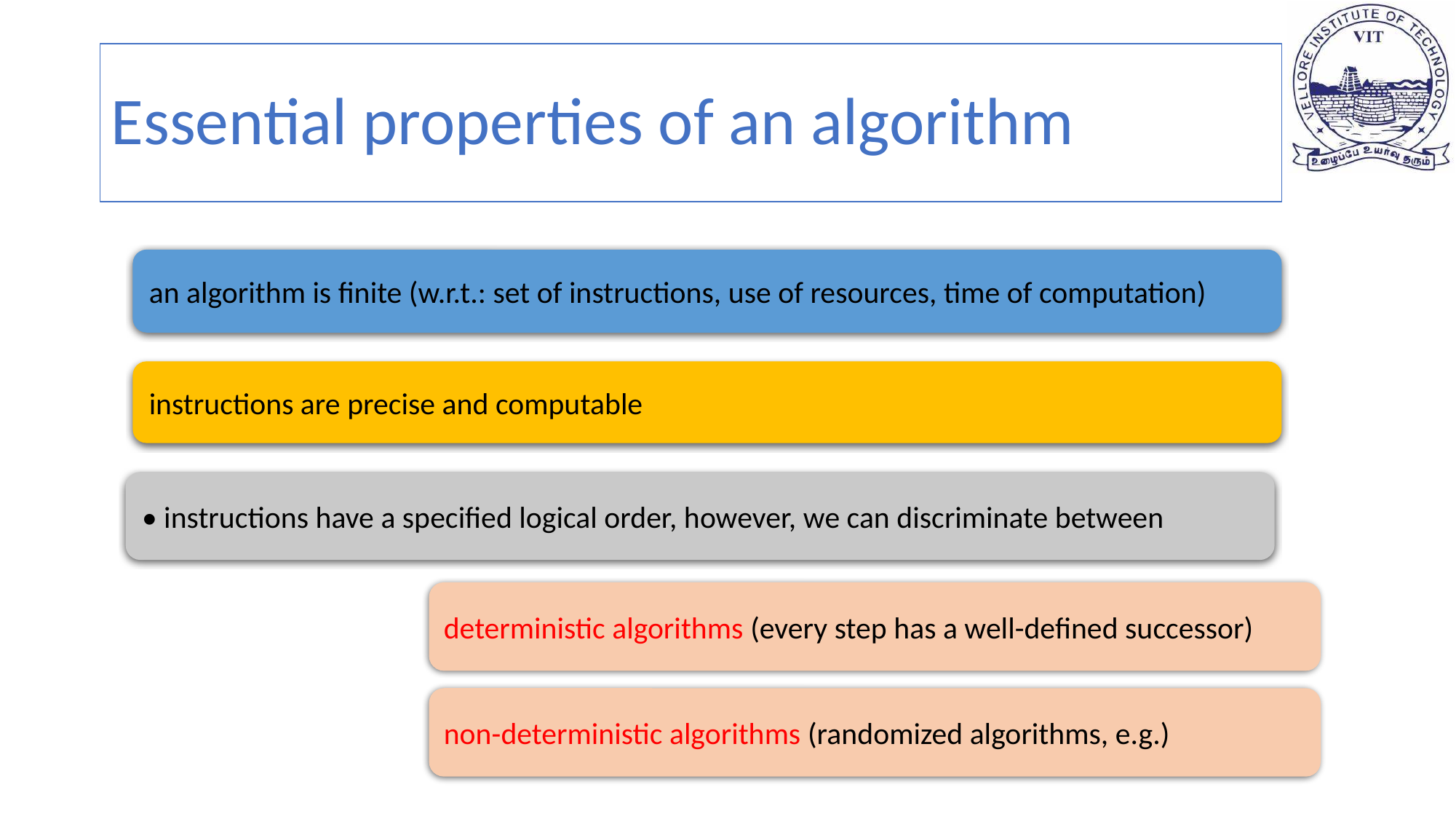

# Essential properties of an algorithm

an algorithm is finite (w.r.t.: set of instructions, use of resources, time of computation)

instructions are precise and computable

• instructions have a specified logical order, however, we can discriminate between

deterministic algorithms (every step has a well-defined successor)

non-deterministic algorithms (randomized algorithms, e.g.)